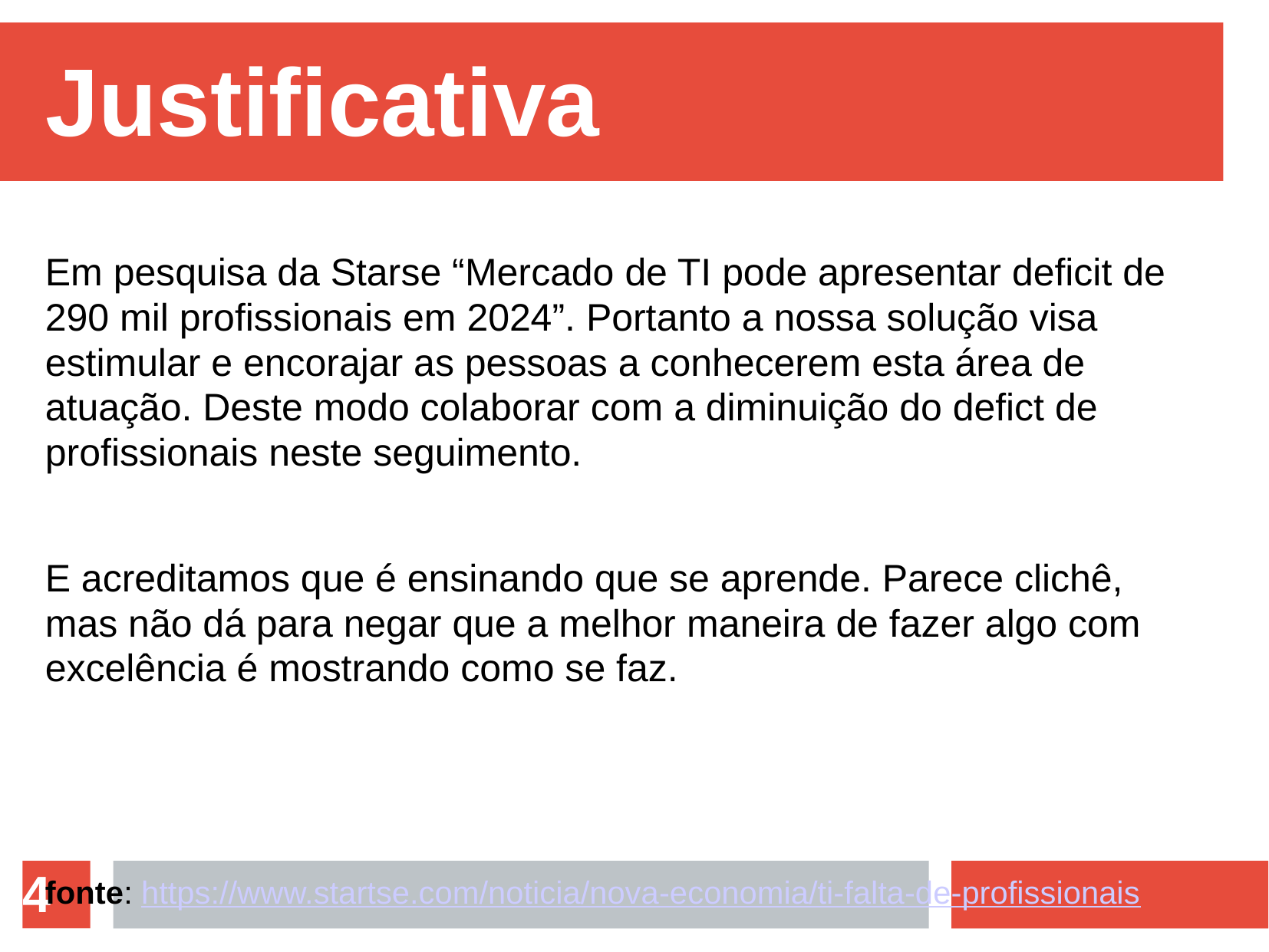

Justificativa
Em pesquisa da Starse “Mercado de TI pode apresentar deficit de 290 mil profissionais em 2024”. Portanto a nossa solução visa estimular e encorajar as pessoas a conhecerem esta área de atuação. Deste modo colaborar com a diminuição do defict de profissionais neste seguimento.

E acreditamos que é ensinando que se aprende. Parece clichê, mas não dá para negar que a melhor maneira de fazer algo com excelência é mostrando como se faz.

fonte: https://www.startse.com/noticia/nova-economia/ti-falta-de-profissionais

4